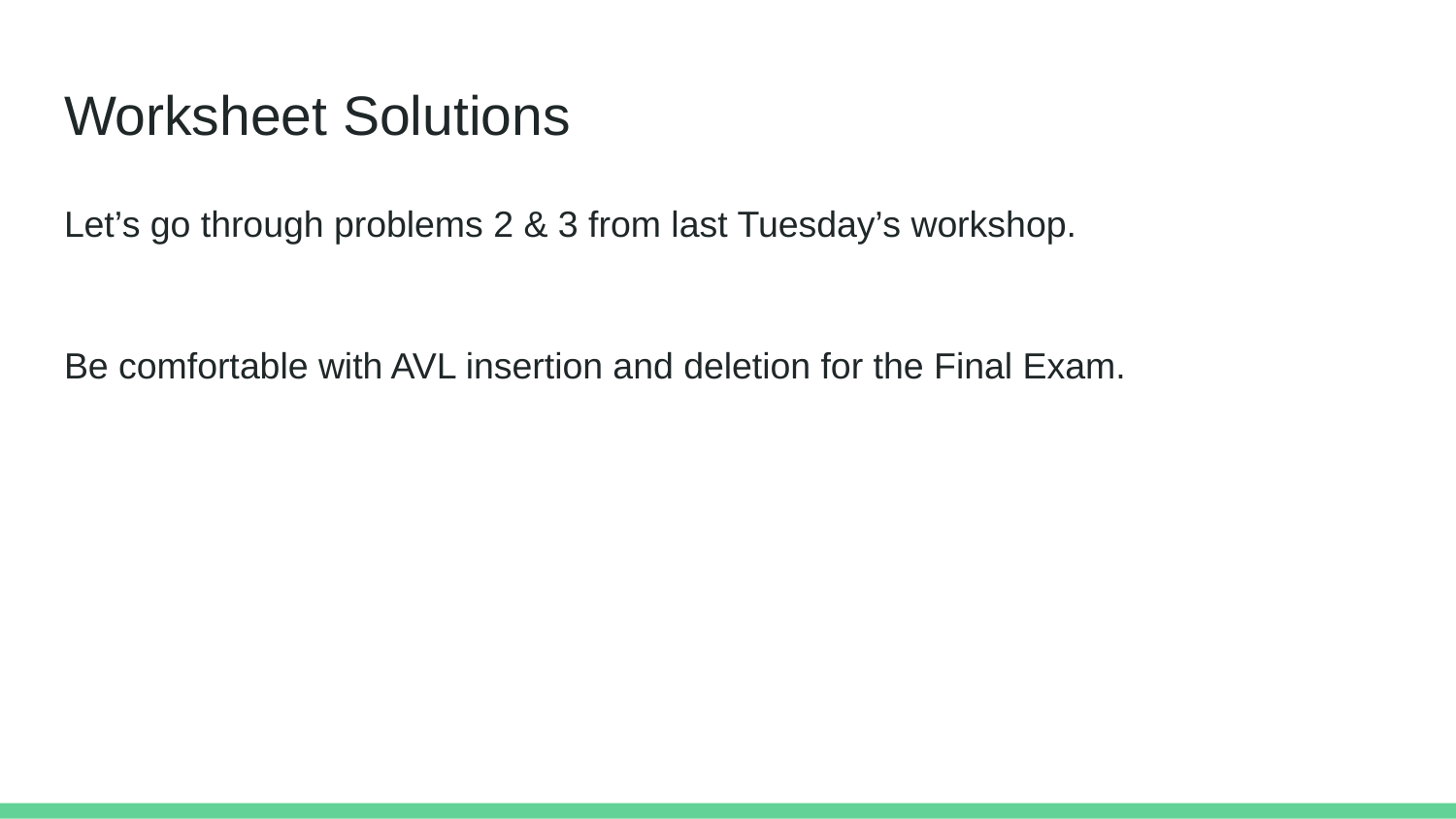

# Worksheet Solutions
Let’s go through problems 2 & 3 from last Tuesday’s workshop.

Be comfortable with AVL insertion and deletion for the Final Exam.